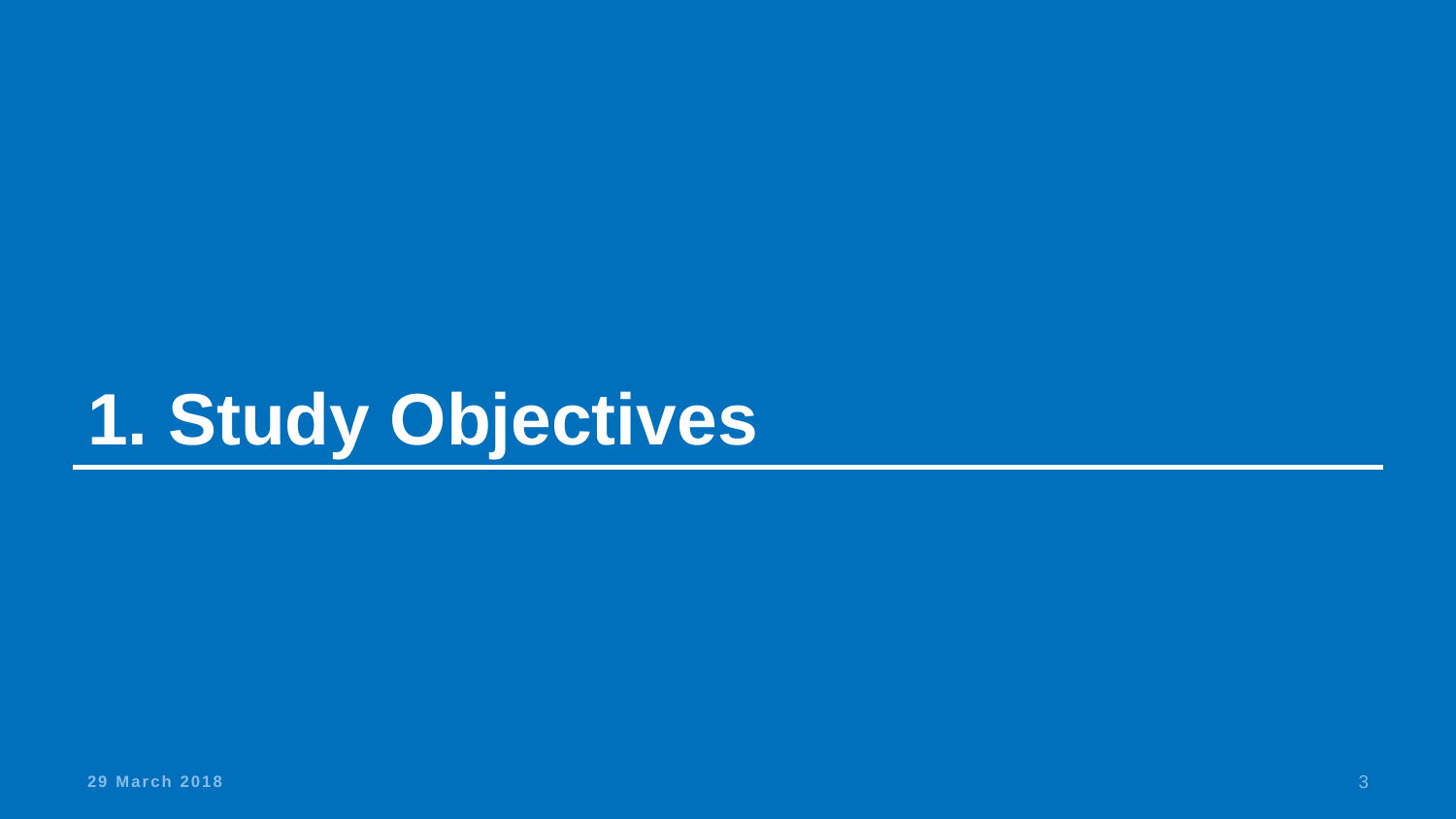

# 1. Study Objectives
29 March 2018

3